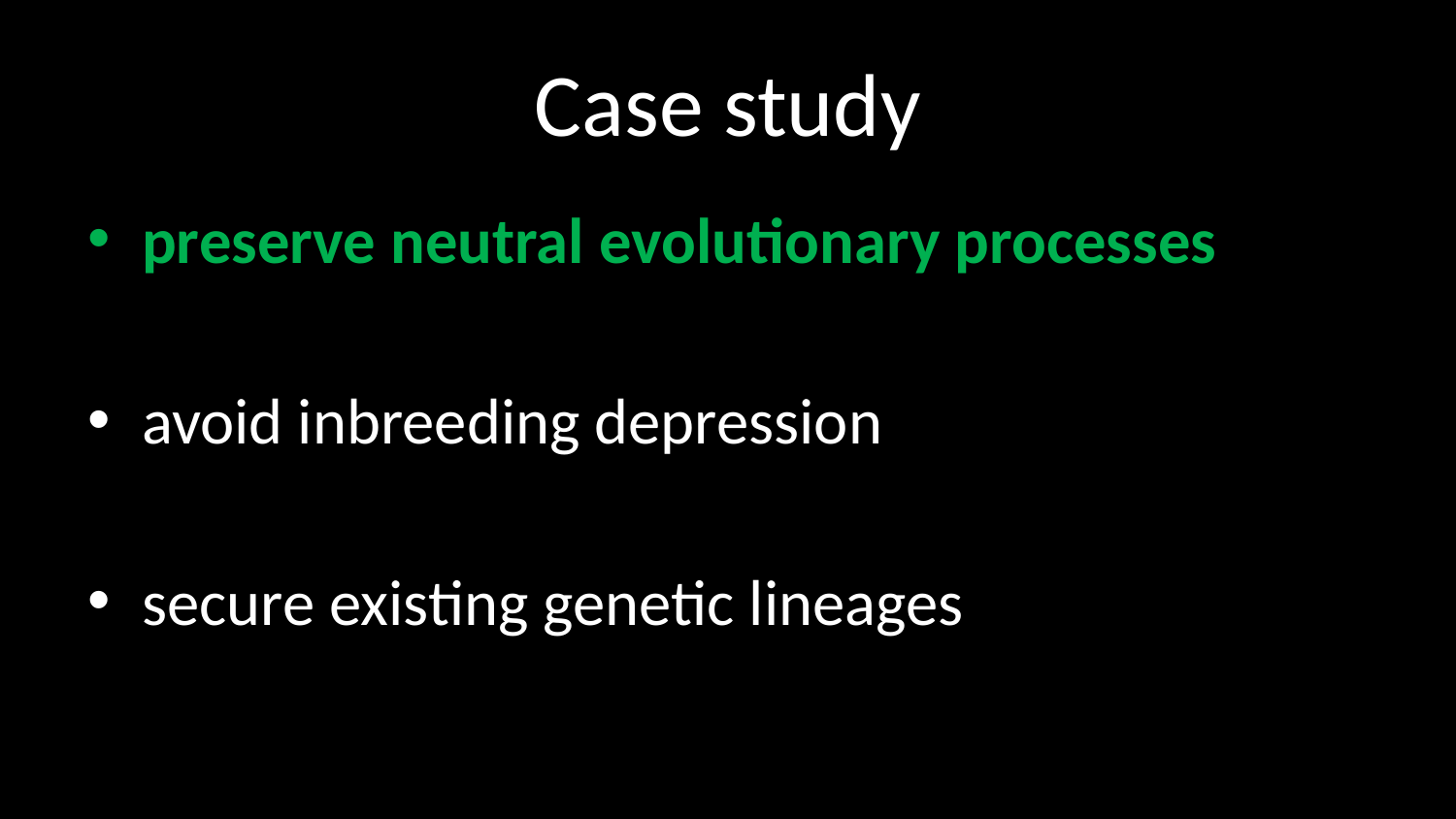

# Case study
preserve neutral evolutionary processes

avoid inbreeding depression

secure existing genetic lineages